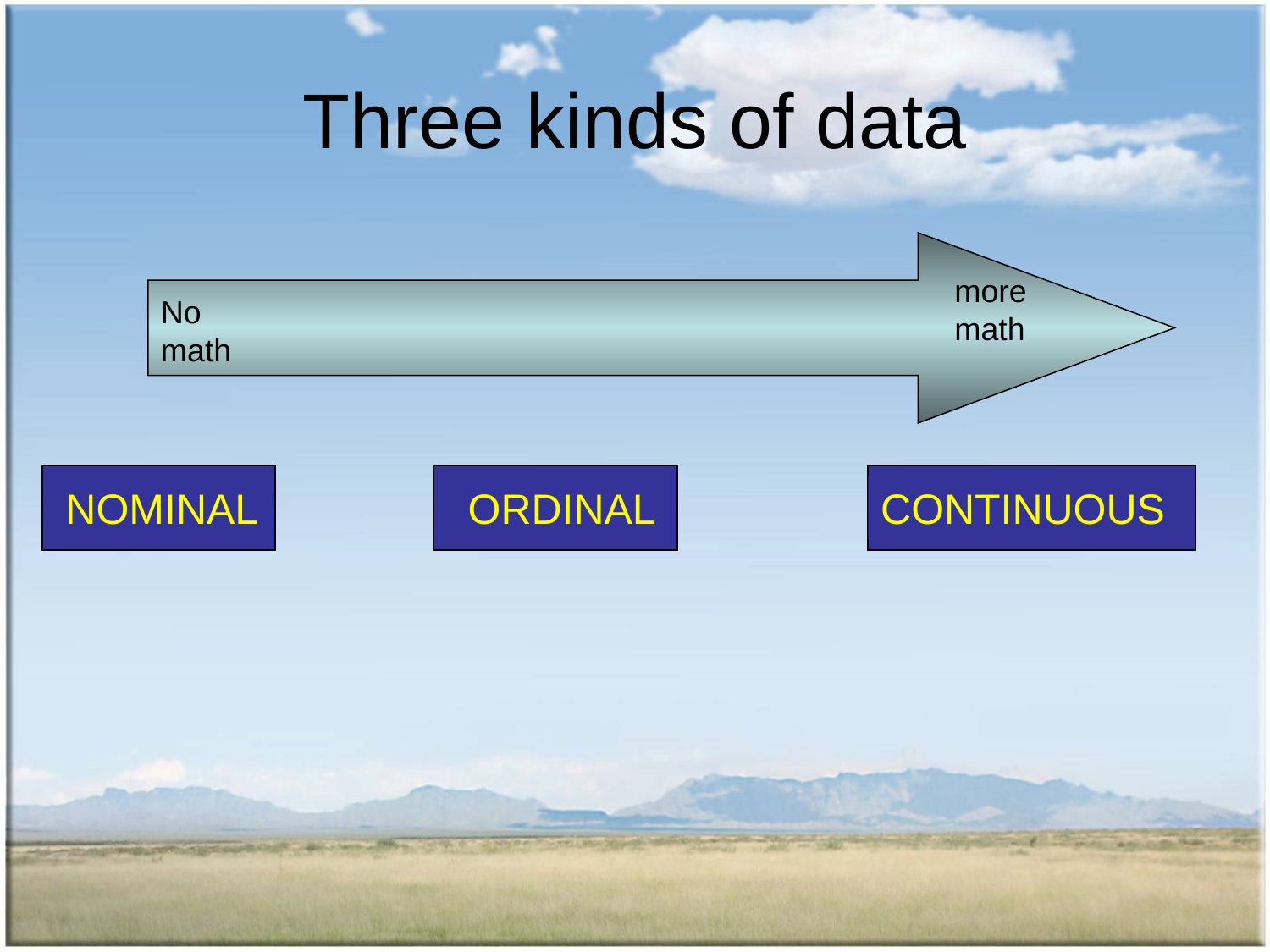

# Three kinds of data

more
math
No
math

NOMINAL
ORDINAL
CONTINUOUS